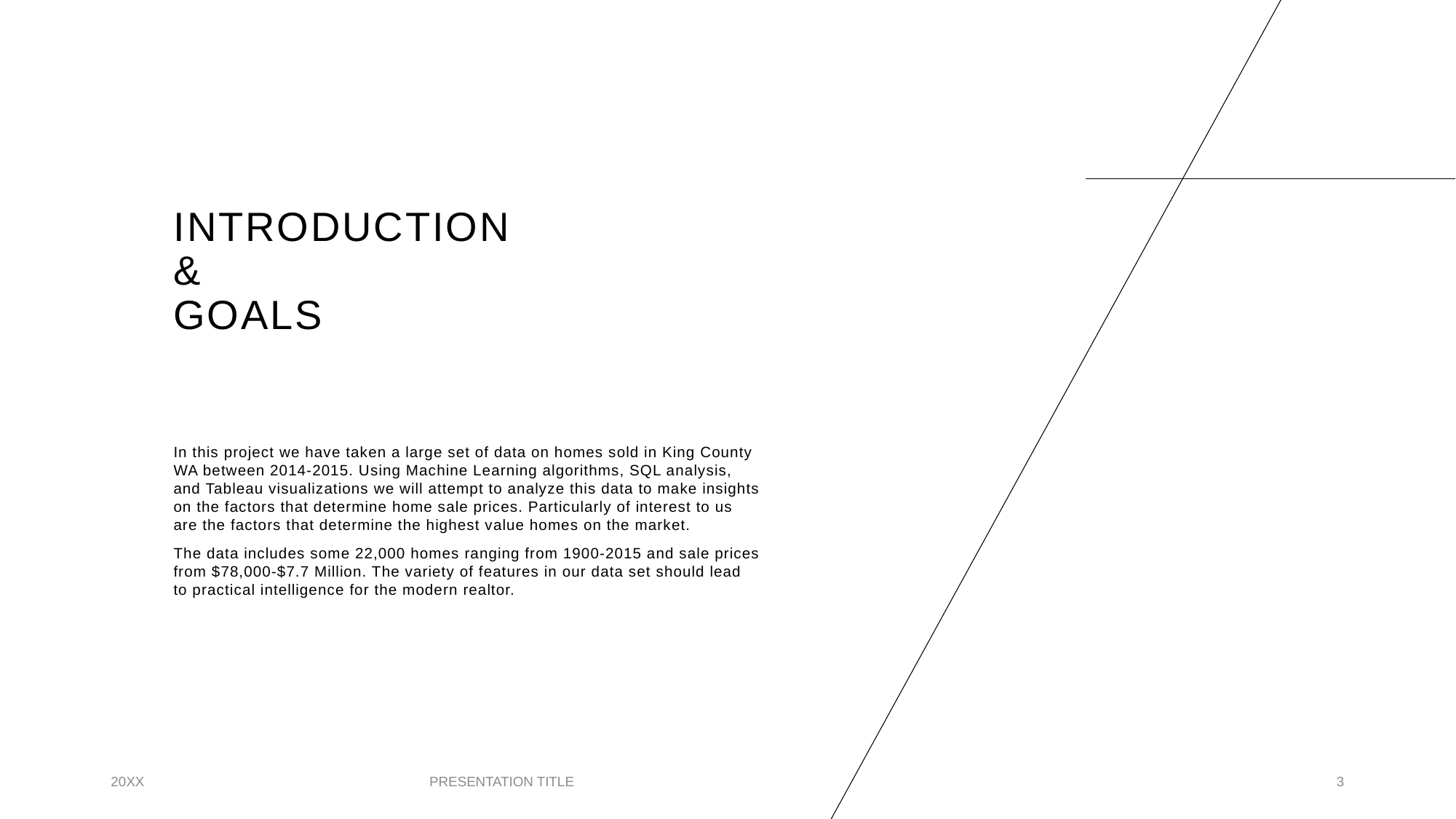

# INTRODUCTION & Goals
In this project we have taken a large set of data on homes sold in King County WA between 2014-2015. Using Machine Learning algorithms, SQL analysis, and Tableau visualizations we will attempt to analyze this data to make insights on the factors that determine home sale prices. Particularly of interest to us are the factors that determine the highest value homes on the market.
The data includes some 22,000 homes ranging from 1900-2015 and sale prices from $78,000-$7.7 Million. The variety of features in our data set should lead to practical intelligence for the modern realtor.
20XX
PRESENTATION TITLE
3